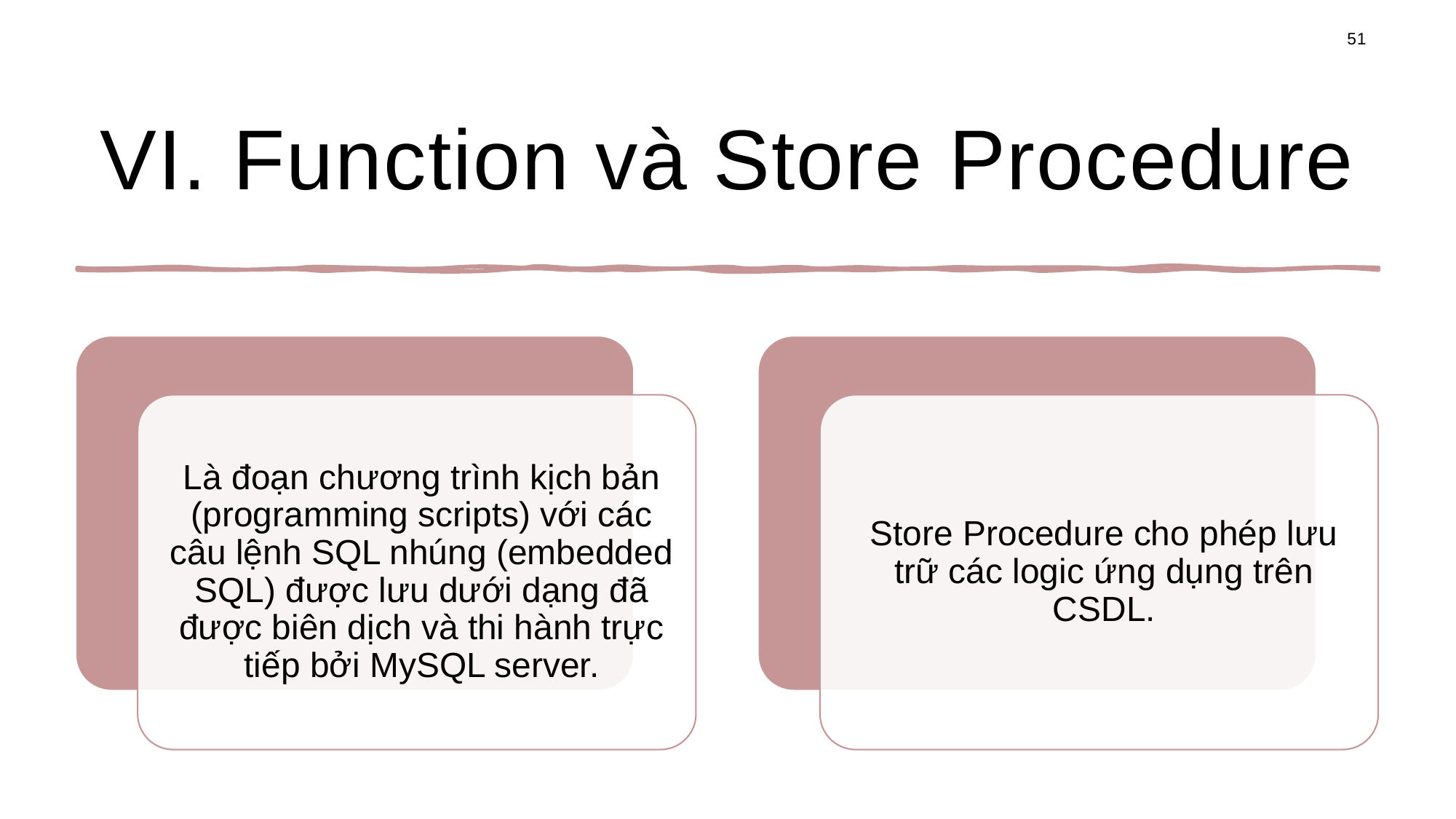

51
# VI. Function và Store Procedure

Là đoạn chương trình kịch bản (programming scripts) với các câu lệnh SQL nhúng (embedded SQL) được lưu dưới dạng đã được biên dịch và thi hành trực tiếp bởi MySQL server.
Store Procedure cho phép lưu trữ các logic ứng dụng trên CSDL.